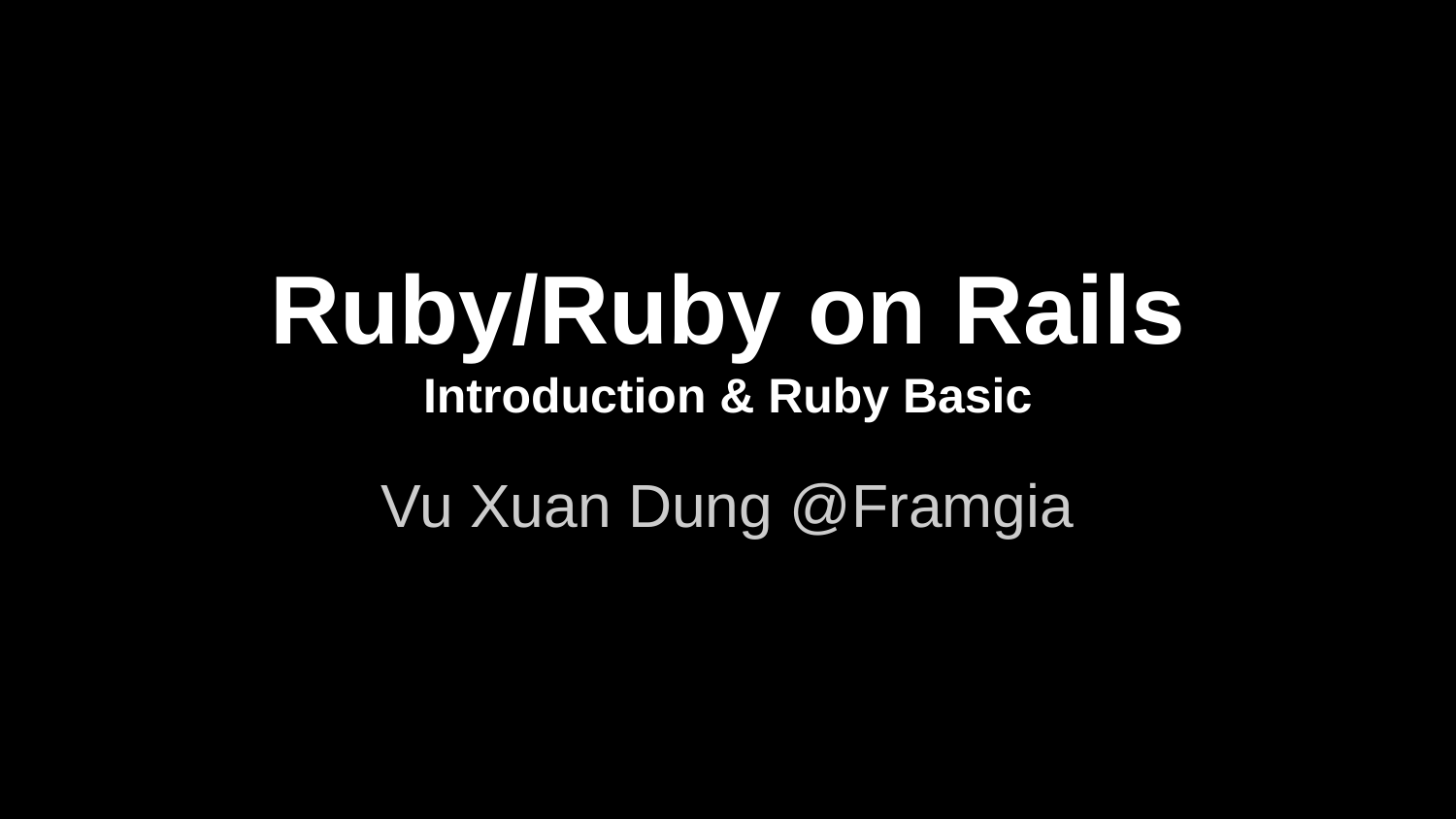

# Ruby/Ruby on Rails
Introduction & Ruby Basic
Vu Xuan Dung @Framgia